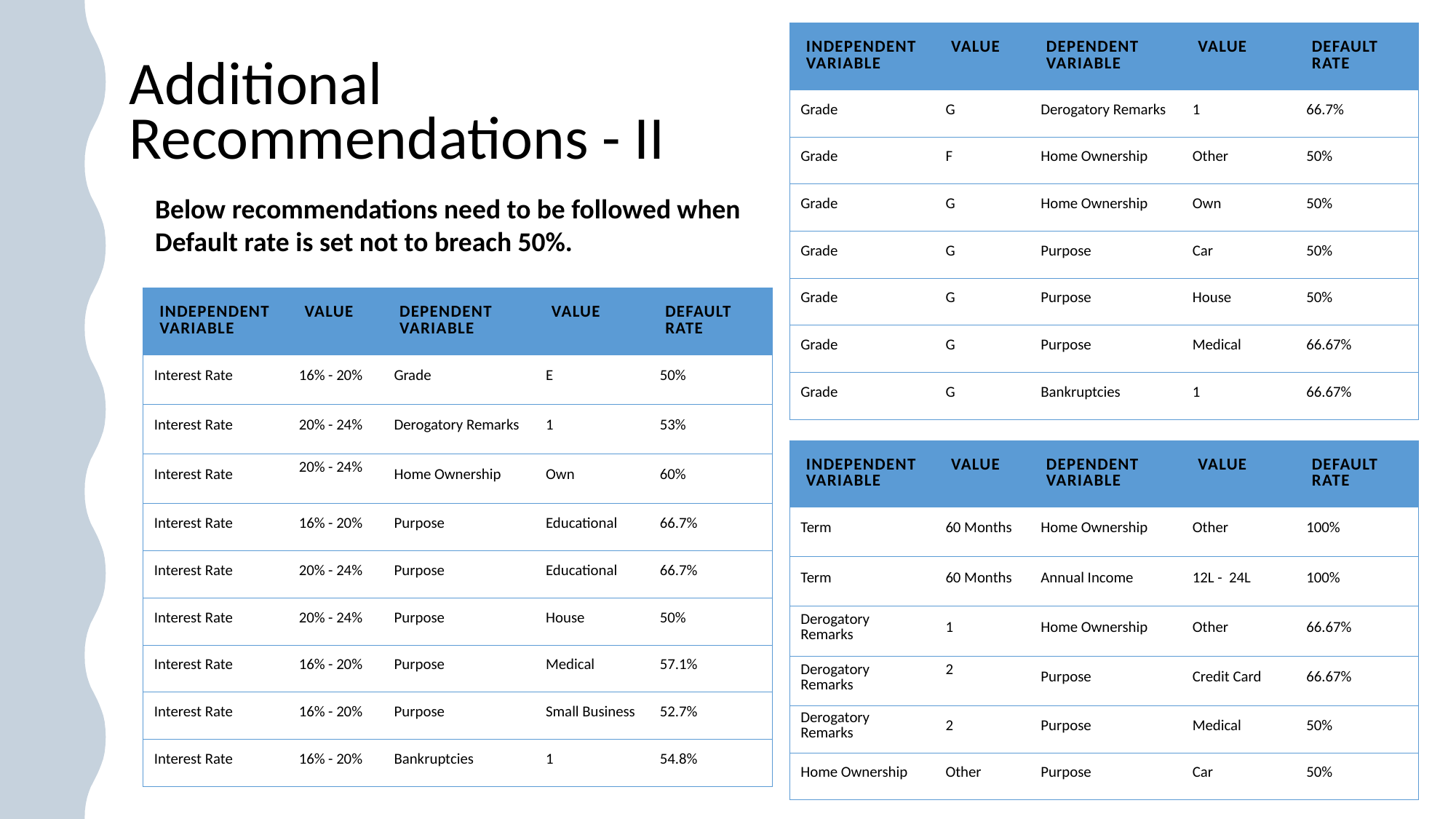

# Additional Recommendations - II
| Independent Variable | Value | Dependent variable | Value | Default Rate |
| --- | --- | --- | --- | --- |
| Grade | G | Derogatory Remarks | 1 | 66.7% |
| Grade | F | Home Ownership | Other | 50% |
| Grade | G | Home Ownership | Own | 50% |
| Grade | G | Purpose | Car | 50% |
| Grade | G | Purpose | House | 50% |
| Grade | G | Purpose | Medical | 66.67% |
| Grade | G | Bankruptcies | 1 | 66.67% |
Below recommendations need to be followed when Default rate is set not to breach 50%.
| Independent Variable | Value | Dependent variable | Value | Default Rate |
| --- | --- | --- | --- | --- |
| Interest Rate | 16% - 20% | Grade | E | 50% |
| Interest Rate | 20% - 24% | Derogatory Remarks | 1 | 53% |
| Interest Rate | 20% - 24% | Home Ownership | Own | 60% |
| Interest Rate | 16% - 20% | Purpose | Educational | 66.7% |
| Interest Rate | 20% - 24% | Purpose | Educational | 66.7% |
| Interest Rate | 20% - 24% | Purpose | House | 50% |
| Interest Rate | 16% - 20% | Purpose | Medical | 57.1% |
| Interest Rate | 16% - 20% | Purpose | Small Business | 52.7% |
| Interest Rate | 16% - 20% | Bankruptcies | 1 | 54.8% |
| Independent Variable | Value | Dependent variable | Value | Default Rate |
| --- | --- | --- | --- | --- |
| Term | 60 Months | Home Ownership | Other | 100% |
| Term | 60 Months | Annual Income | 12L - 24L | 100% |
| Derogatory Remarks | 1 | Home Ownership | Other | 66.67% |
| Derogatory Remarks | 2 | Purpose | Credit Card | 66.67% |
| Derogatory Remarks | 2 | Purpose | Medical | 50% |
| Home Ownership | Other | Purpose | Car | 50% |